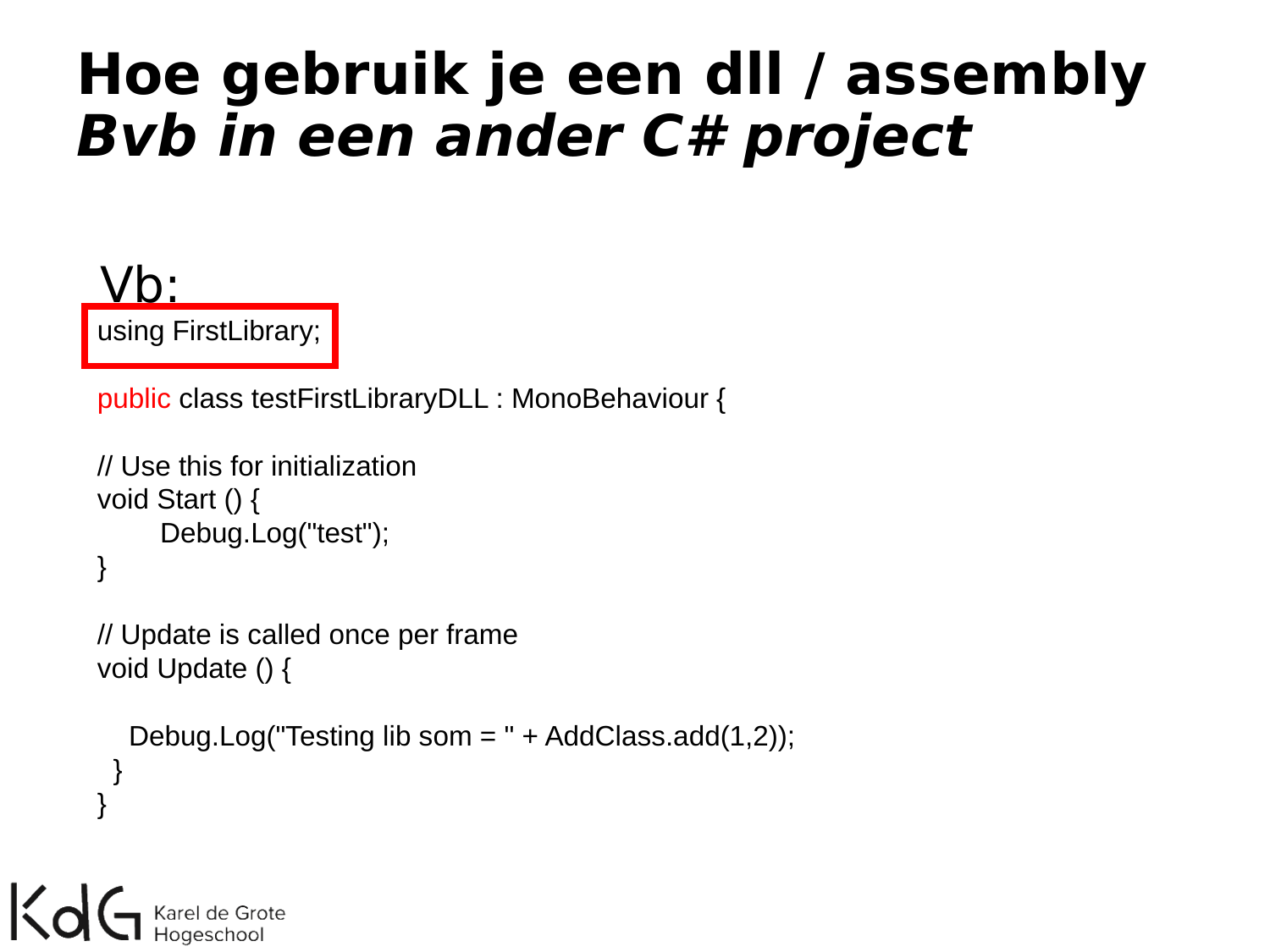

# Hoe gebruik je een dll / assembly Bvb in een ander C# project
Vb:

using FirstLibrary;

public class testFirstLibraryDLL : MonoBehaviour {

// Use this for initialization
void Start () {
        Debug.Log("test");
}

// Update is called once per frame
void Update () {

    Debug.Log("Testing lib som = " + AddClass.add(1,2));
  }
}